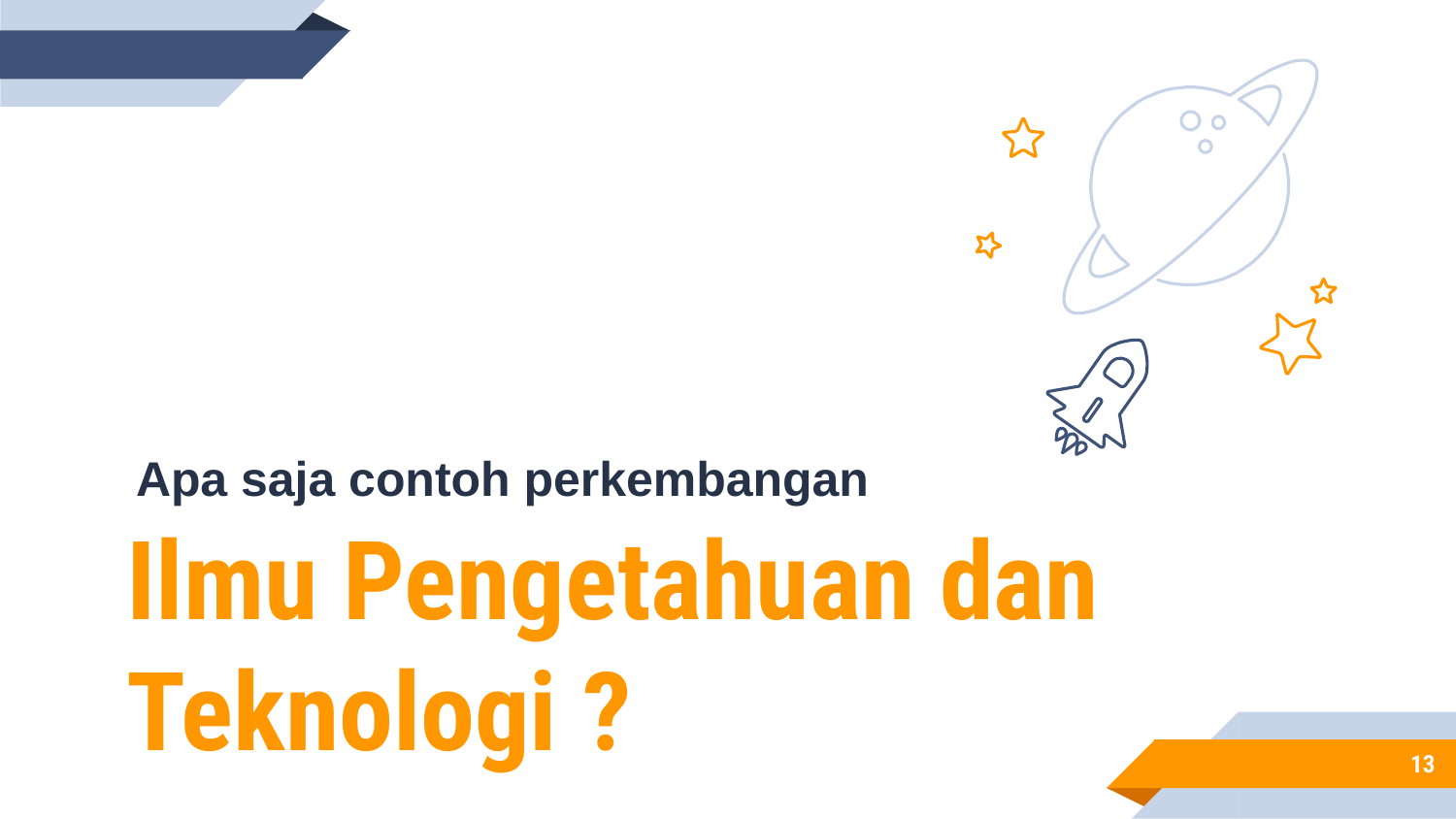

Apa saja contoh perkembangan
Ilmu Pengetahuan dan Teknologi ?
13